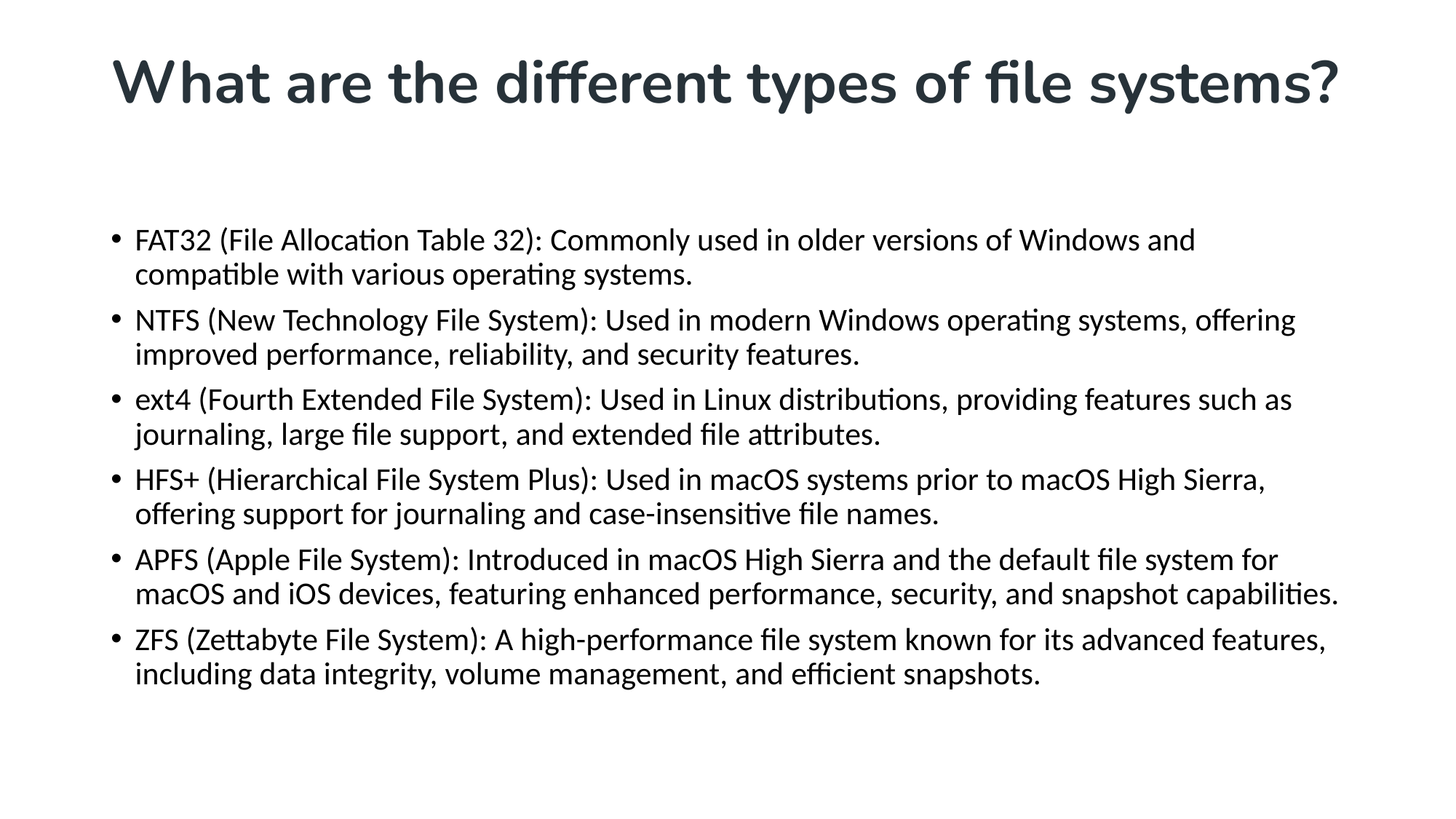

# What are the different types of file systems?
FAT32 (File Allocation Table 32): Commonly used in older versions of Windows and compatible with various operating systems.
NTFS (New Technology File System): Used in modern Windows operating systems, offering improved performance, reliability, and security features.
ext4 (Fourth Extended File System): Used in Linux distributions, providing features such as journaling, large file support, and extended file attributes.
HFS+ (Hierarchical File System Plus): Used in macOS systems prior to macOS High Sierra, offering support for journaling and case-insensitive file names.
APFS (Apple File System): Introduced in macOS High Sierra and the default file system for macOS and iOS devices, featuring enhanced performance, security, and snapshot capabilities.
ZFS (Zettabyte File System): A high-performance file system known for its advanced features, including data integrity, volume management, and efficient snapshots.